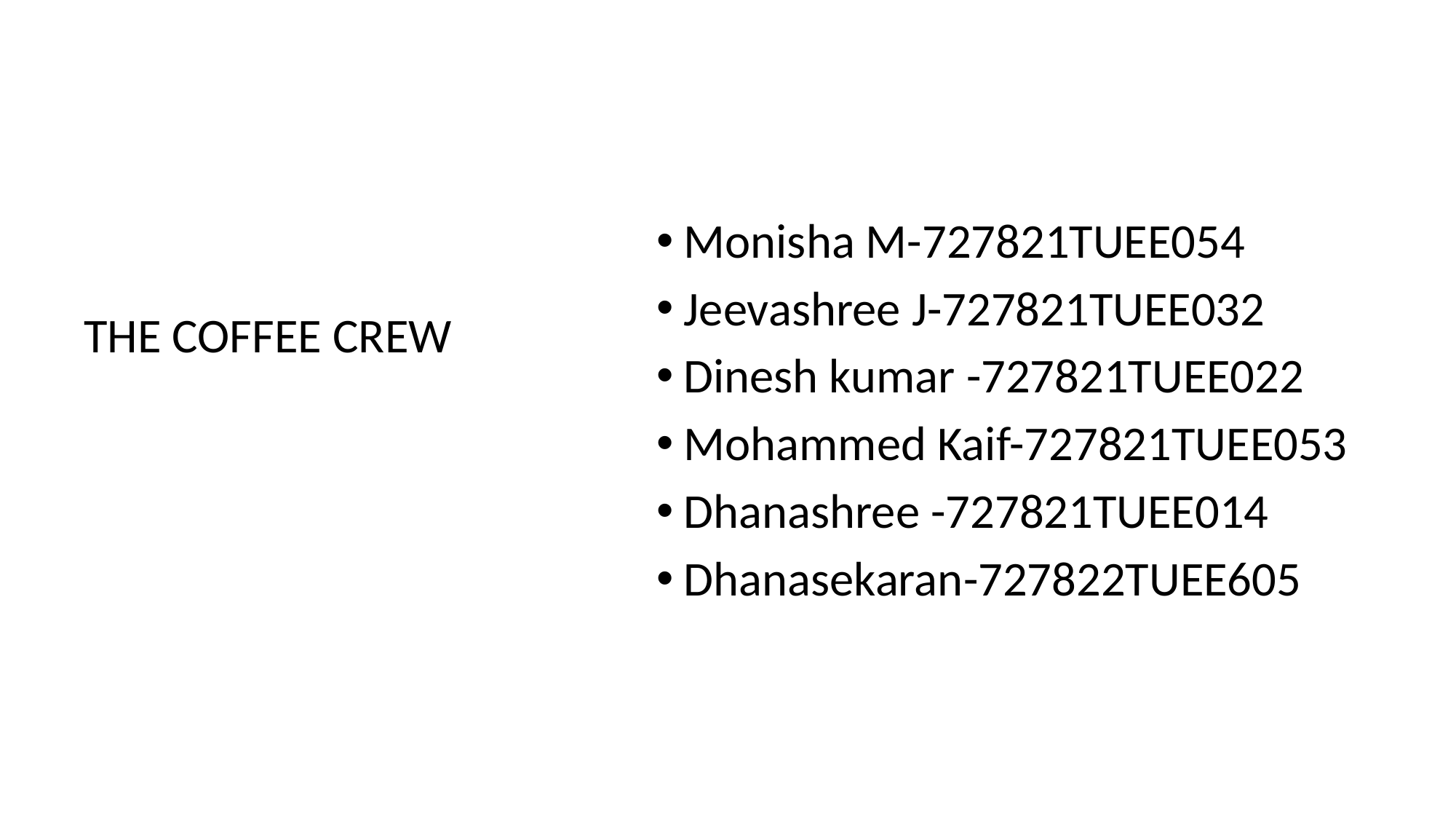

# THE COFFEE CREW
Monisha M-727821TUEE054
Jeevashree J-727821TUEE032
Dinesh kumar -727821TUEE022
Mohammed Kaif-727821TUEE053
Dhanashree -727821TUEE014
Dhanasekaran-727822TUEE605